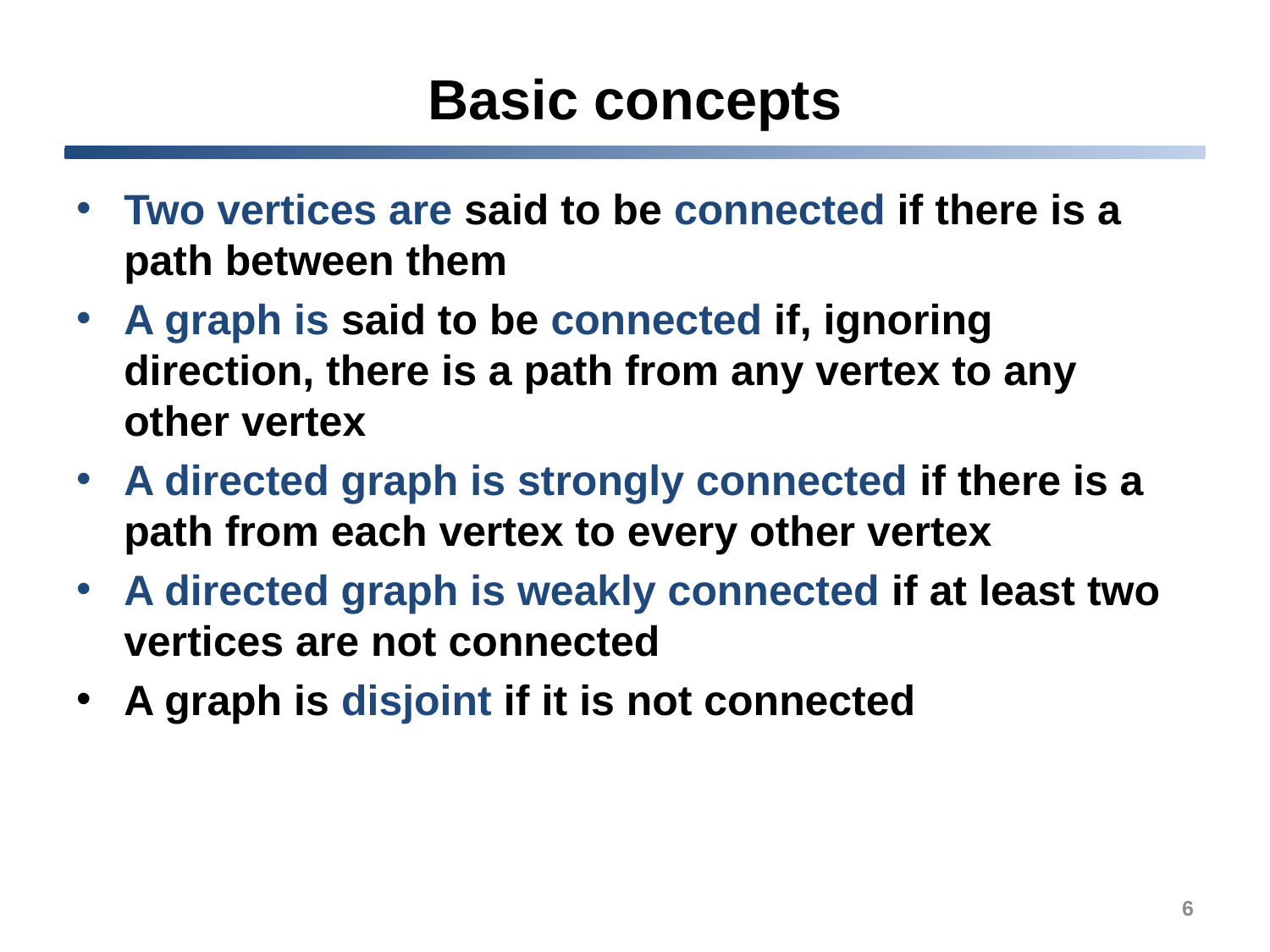

# Basic concepts
Two vertices are said to be connected if there is a path between them
A graph is said to be connected if, ignoring direction, there is a path from any vertex to any other vertex
A directed graph is strongly connected if there is a path from each vertex to every other vertex
A directed graph is weakly connected if at least two vertices are not connected
A graph is disjoint if it is not connected
6